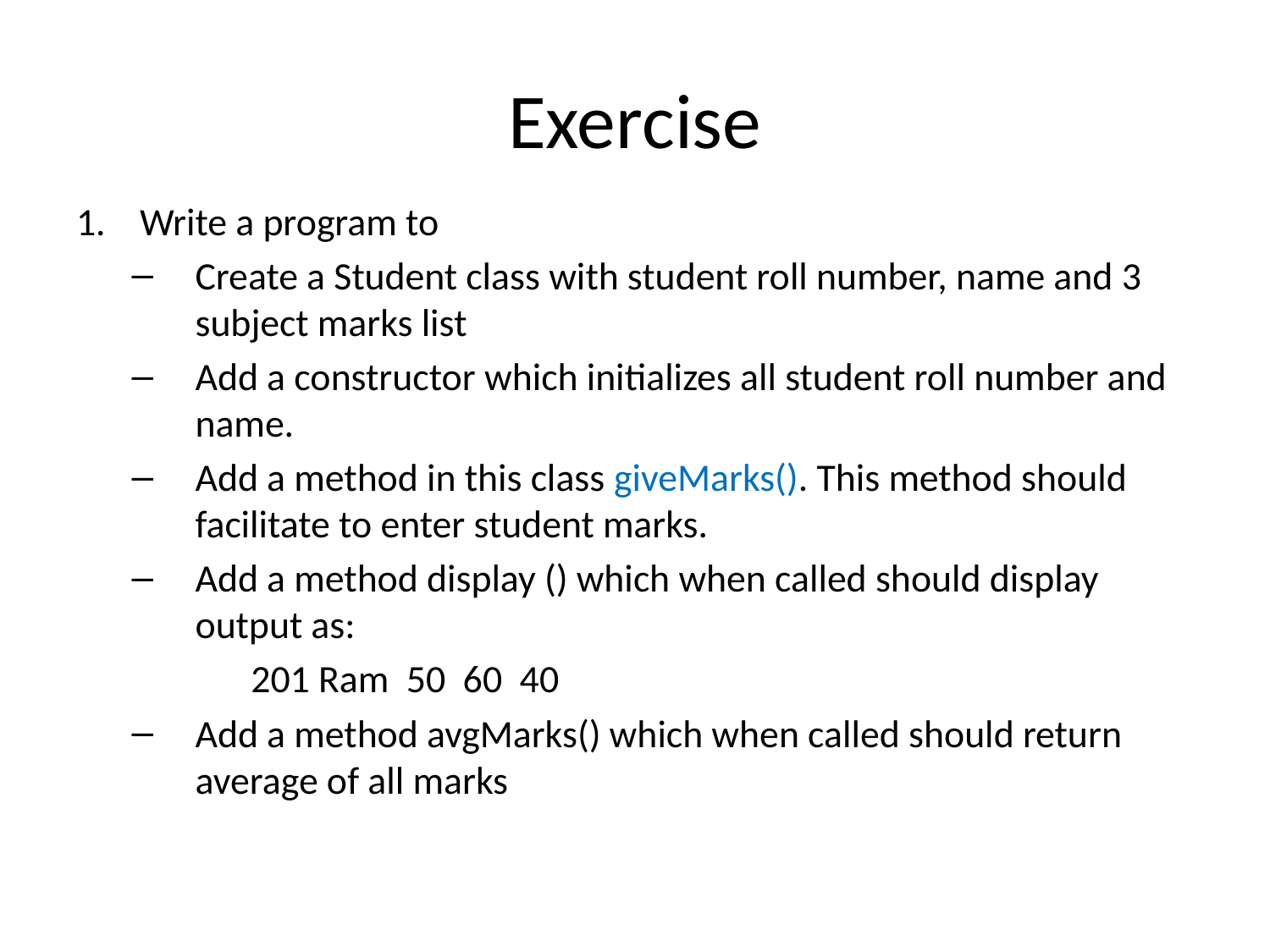

# Exercise
Write a program to
Create a Student class with student roll number, name and 3 subject marks list
Add a constructor which initializes all student roll number and name.
Add a method in this class giveMarks(). This method should facilitate to enter student marks.
Add a method display () which when called should display output as:
201 Ram  50  60  40
Add a method avgMarks() which when called should return average of all marks